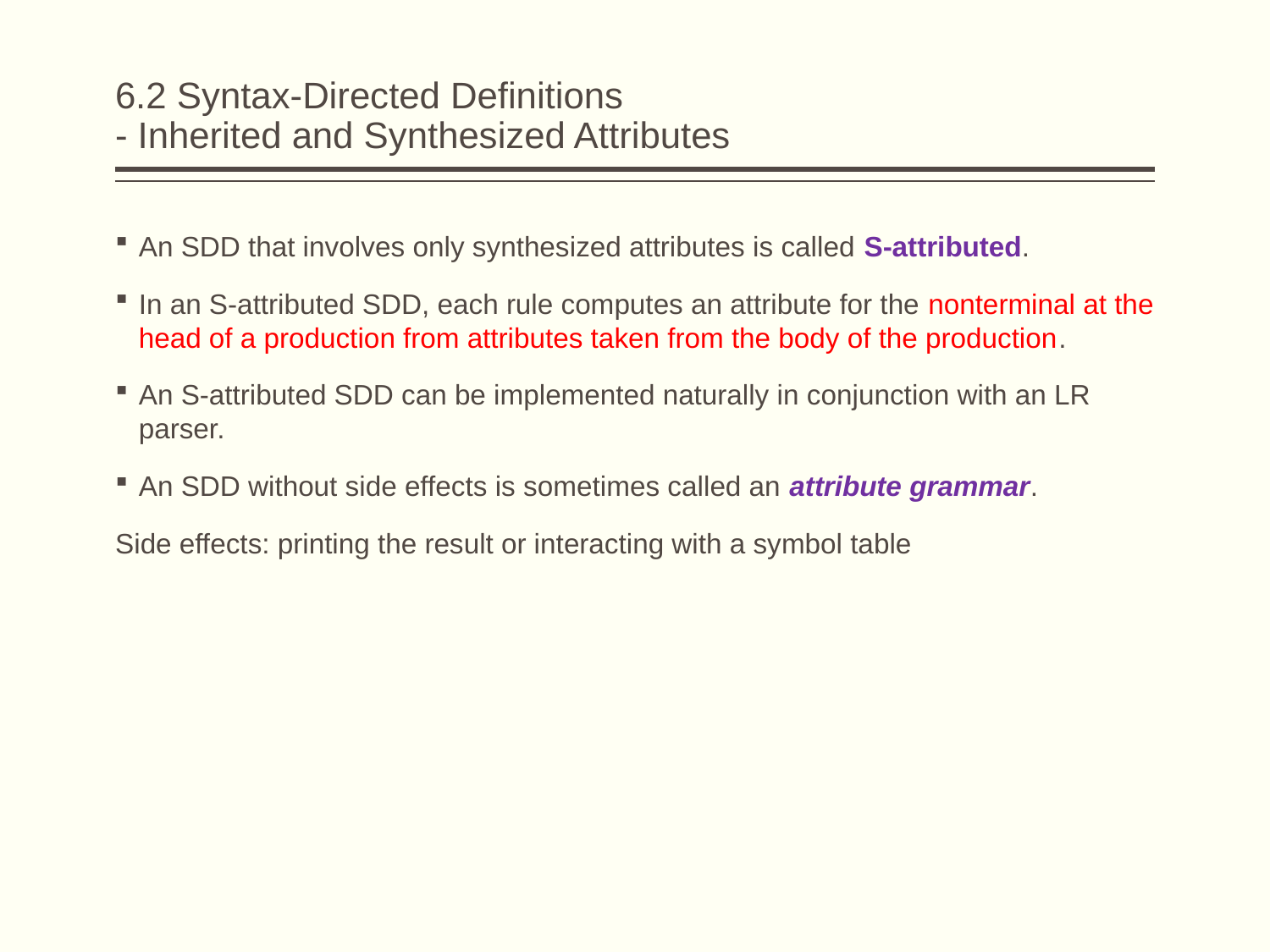

# 6.2 Syntax-Directed Definitions - Inherited and Synthesized Attributes
An SDD that involves only synthesized attributes is called S-attributed.
In an S-attributed SDD, each rule computes an attribute for the nonterminal at the head of a production from attributes taken from the body of the production.
An S-attributed SDD can be implemented naturally in conjunction with an LR parser.
An SDD without side effects is sometimes called an attribute grammar.
Side effects: printing the result or interacting with a symbol table